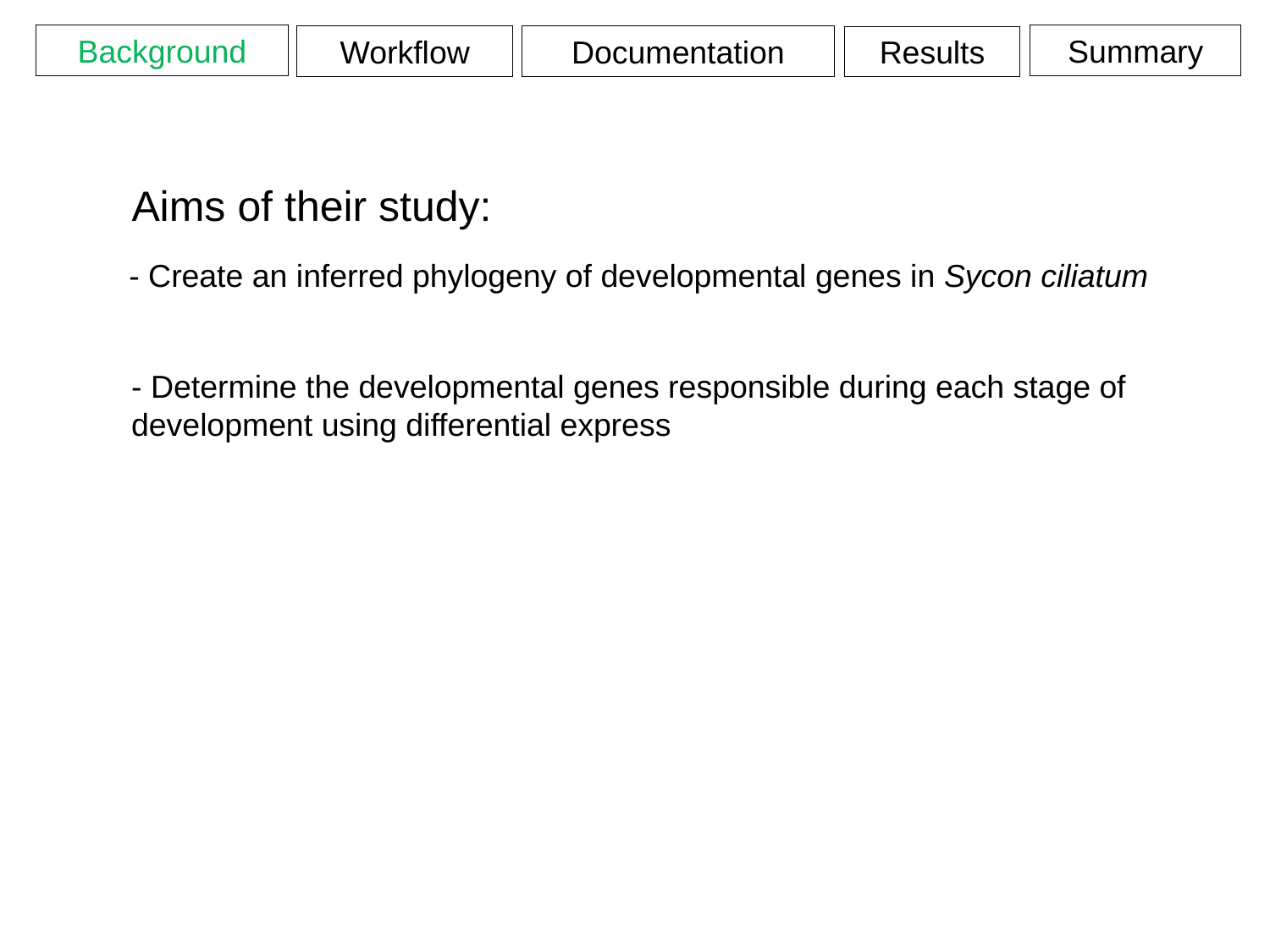

Background
Summary
Documentation
Workflow
Results
Aims of their study:
- Create an inferred phylogeny of developmental genes in Sycon ciliatum
- Determine the developmental genes responsible during each stage of development using differential express